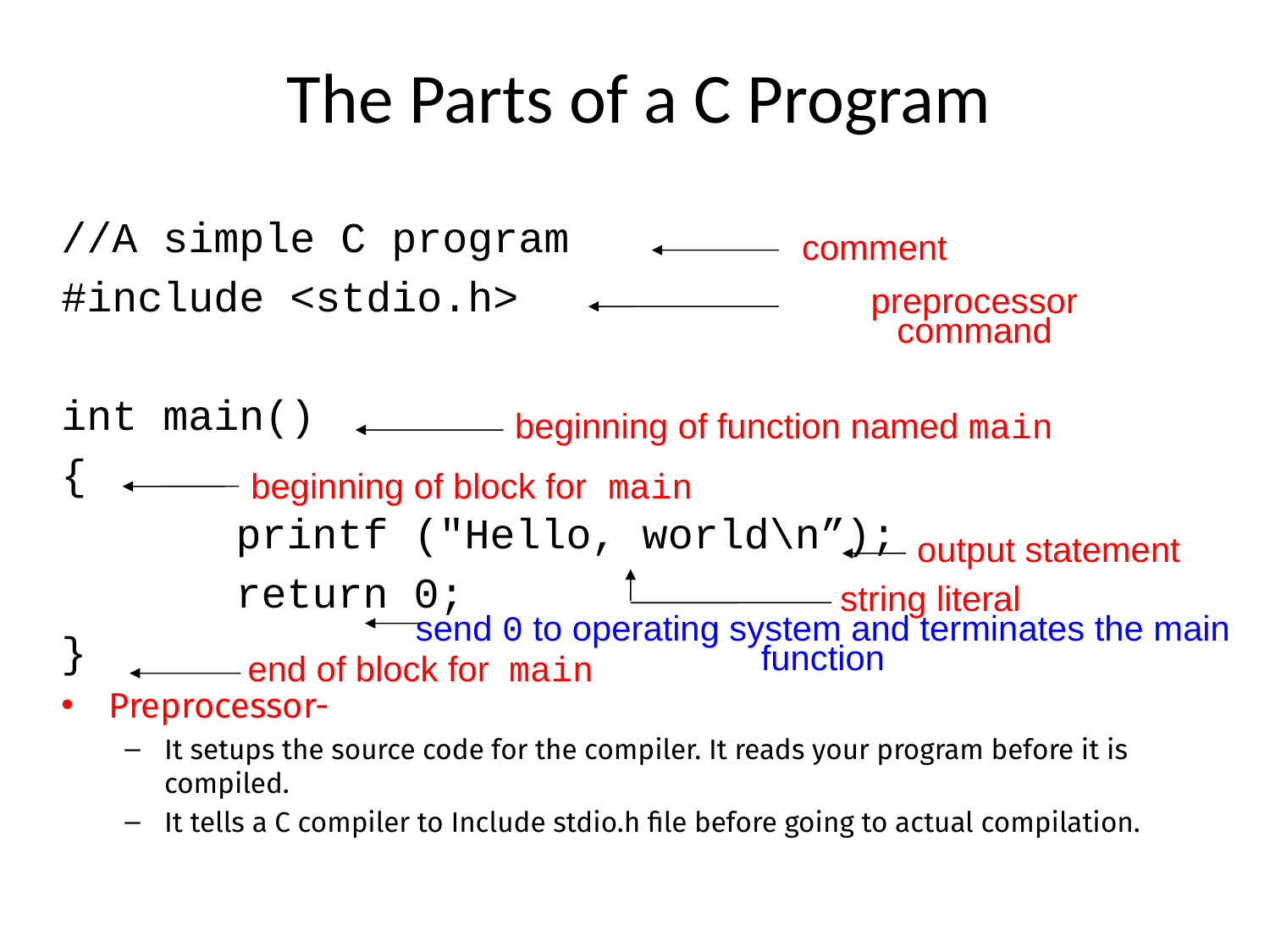

# The Parts of a C Program
//A simple C program
#include <stdio.h>

int main()
{
		printf ("Hello, world\n”);
		return 0;
}
Preprocessor-
It setups the source code for the compiler. It reads your program before it is compiled.
It tells a C compiler to Include stdio.h file before going to actual compilation.

comment

preprocessor command

beginning of function named main

beginning of block for main

output statement

string literal

send 0 to operating system and terminates the main function

end of block for  main